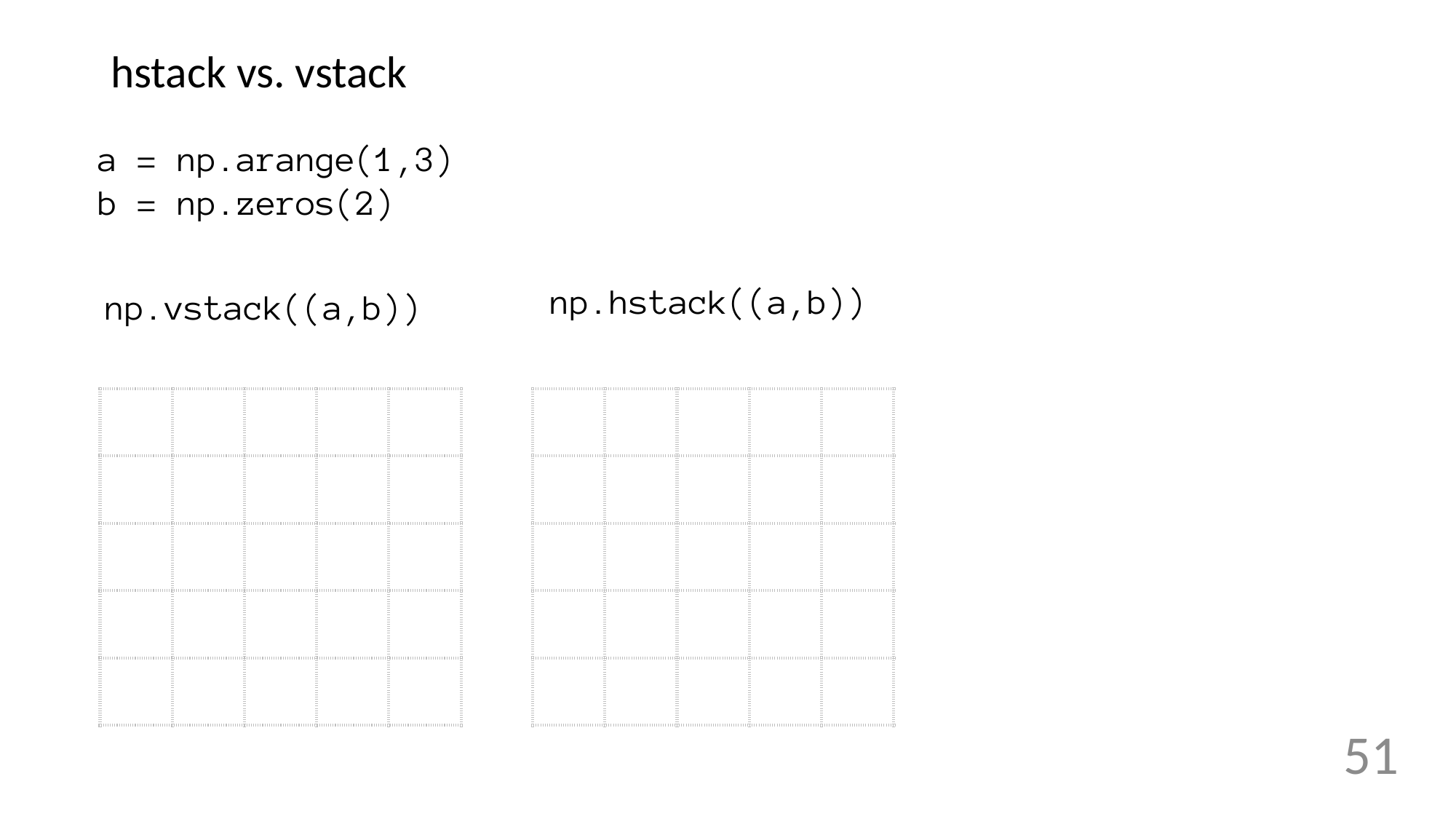

# hstack vs. vstack
a = np.arange(1,3)
b = np.zeros(2)
np.hstack((a,b))
np.vstack((a,b))
|  |  |  |  |  |
| --- | --- | --- | --- | --- |
|  |  |  |  |  |
|  |  |  |  |  |
|  |  |  |  |  |
|  |  |  |  |  |
|  |  |  |  |  |
| --- | --- | --- | --- | --- |
|  |  |  |  |  |
|  |  |  |  |  |
|  |  |  |  |  |
|  |  |  |  |  |
51